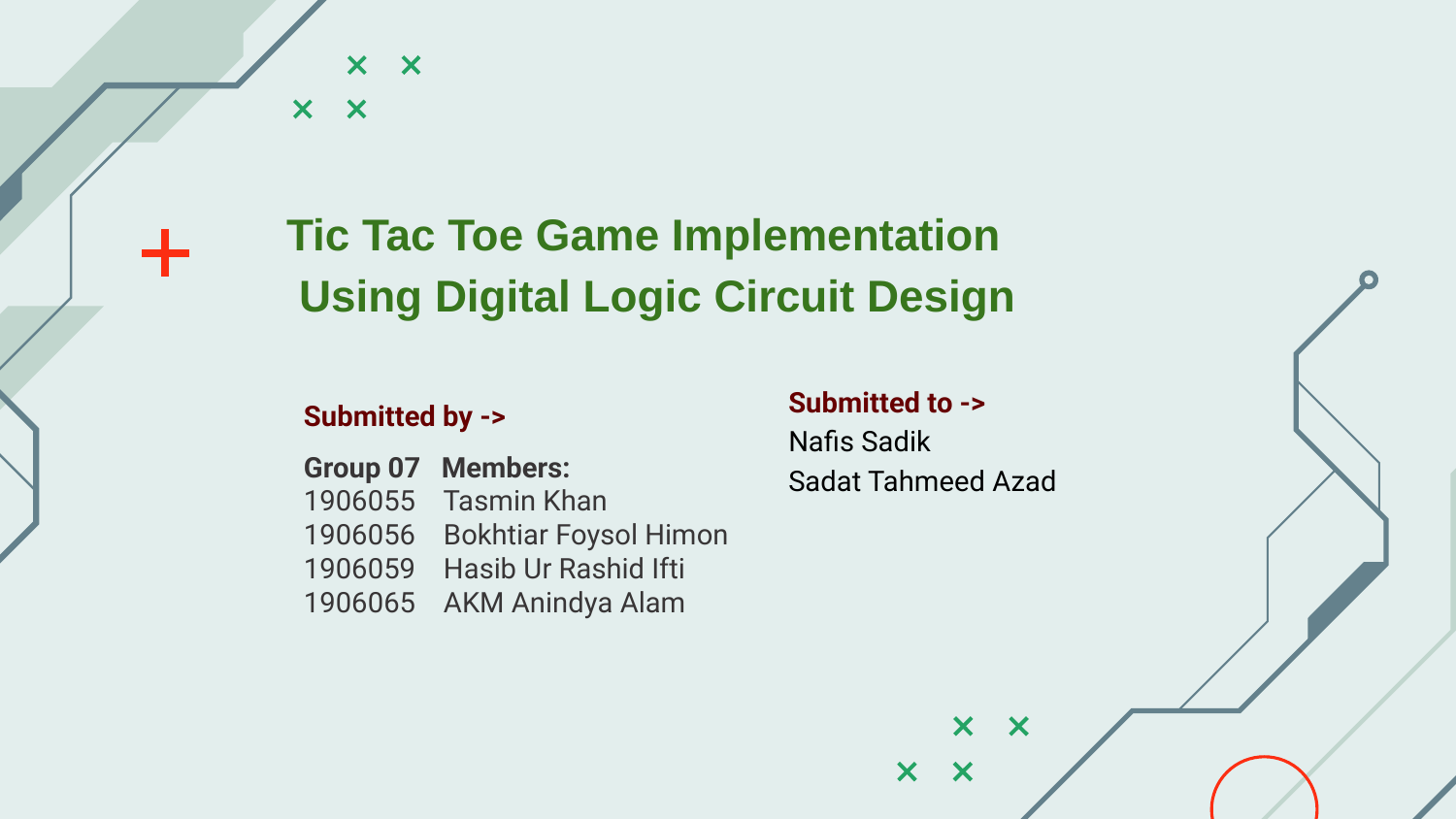

# Tic Tac Toe Game Implementation
 Using Digital Logic Circuit Design

Submitted to ->
Nafis Sadik
Sadat Tahmeed Azad
Submitted by ->
Group 07   Members:
1906055    Tasmin Khan
1906056    Bokhtiar Foysol Himon
1906059    Hasib Ur Rashid Ifti
1906065    AKM Anindya Alam